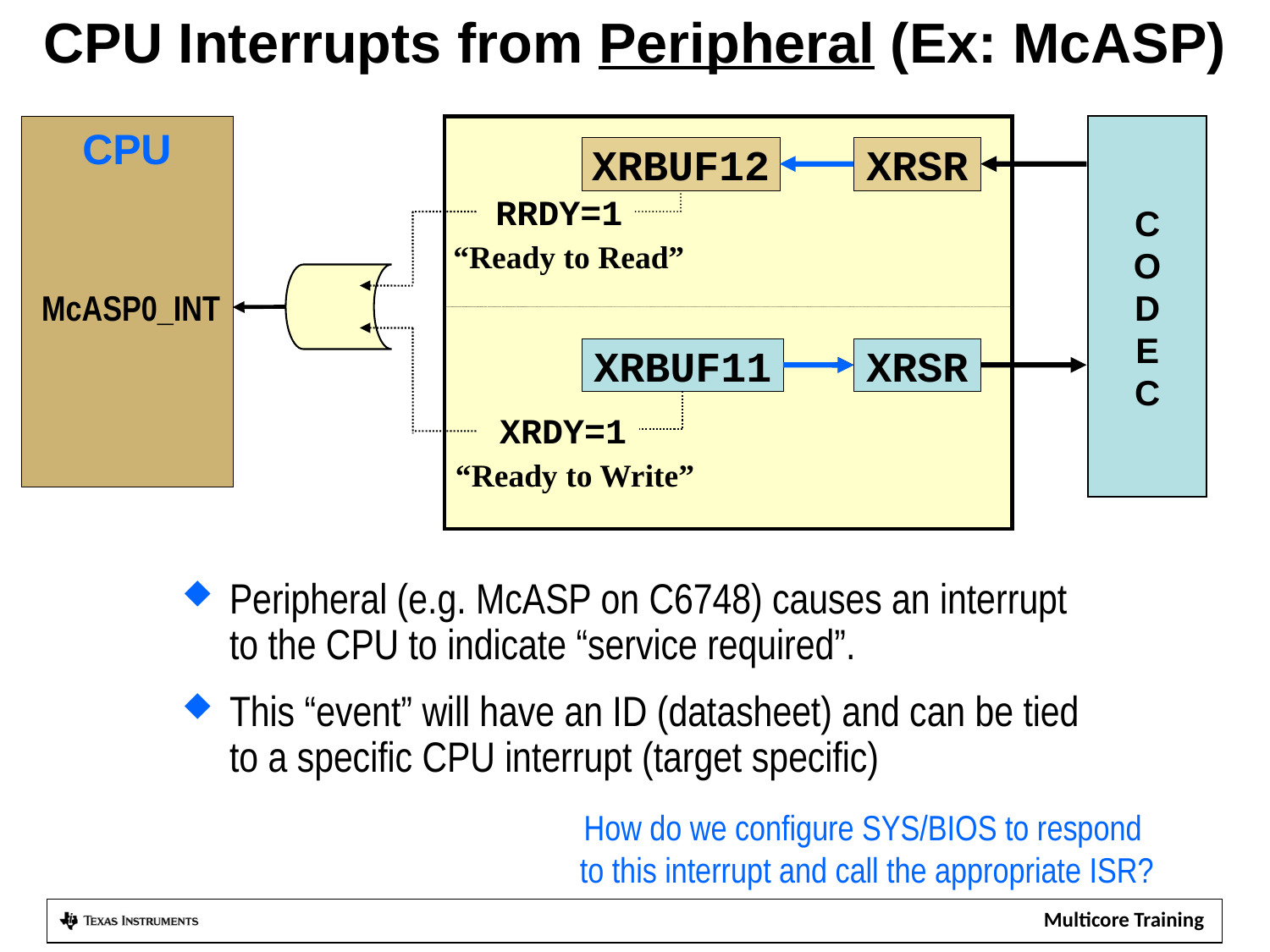

# CPU Interrupts from Peripheral (Ex: McASP)
CPU

C
O
D
E
C
XRBUF12
XRSR

RRDY=1

“Ready to Read”

McASP0_INT

XRBUF11
XRSR

XRDY=1

“Ready to Write”
Peripheral (e.g. McASP on C6748) causes an interrupt to the CPU to indicate “service required”.
This “event” will have an ID (datasheet) and can be tied to a specific CPU interrupt (target specific)
How do we configure SYS/BIOS to respond
 to this interrupt and call the appropriate ISR?